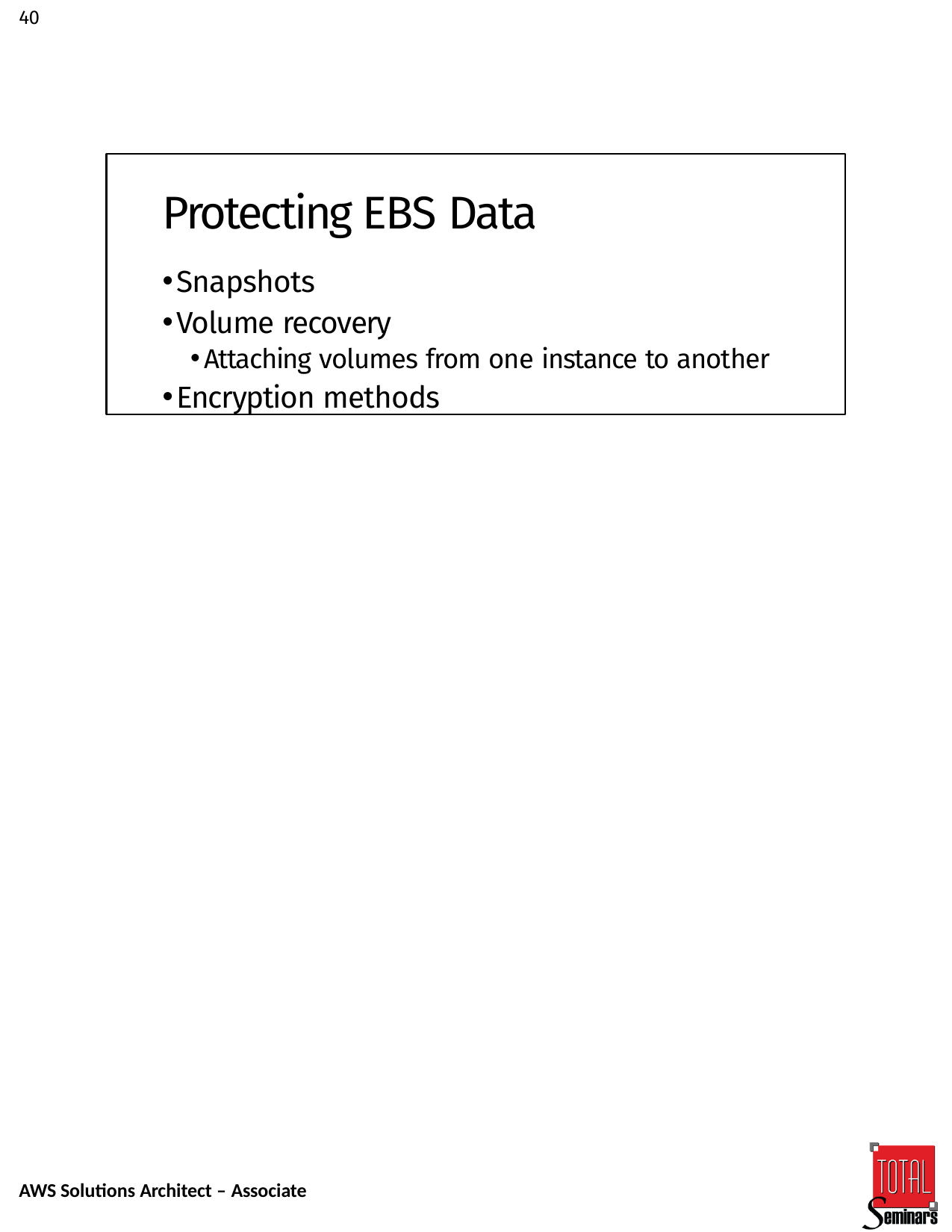

40
Protecting EBS Data
Snapshots
Volume recovery
Attaching volumes from one instance to another
Encryption methods
AWS Solutions Architect – Associate